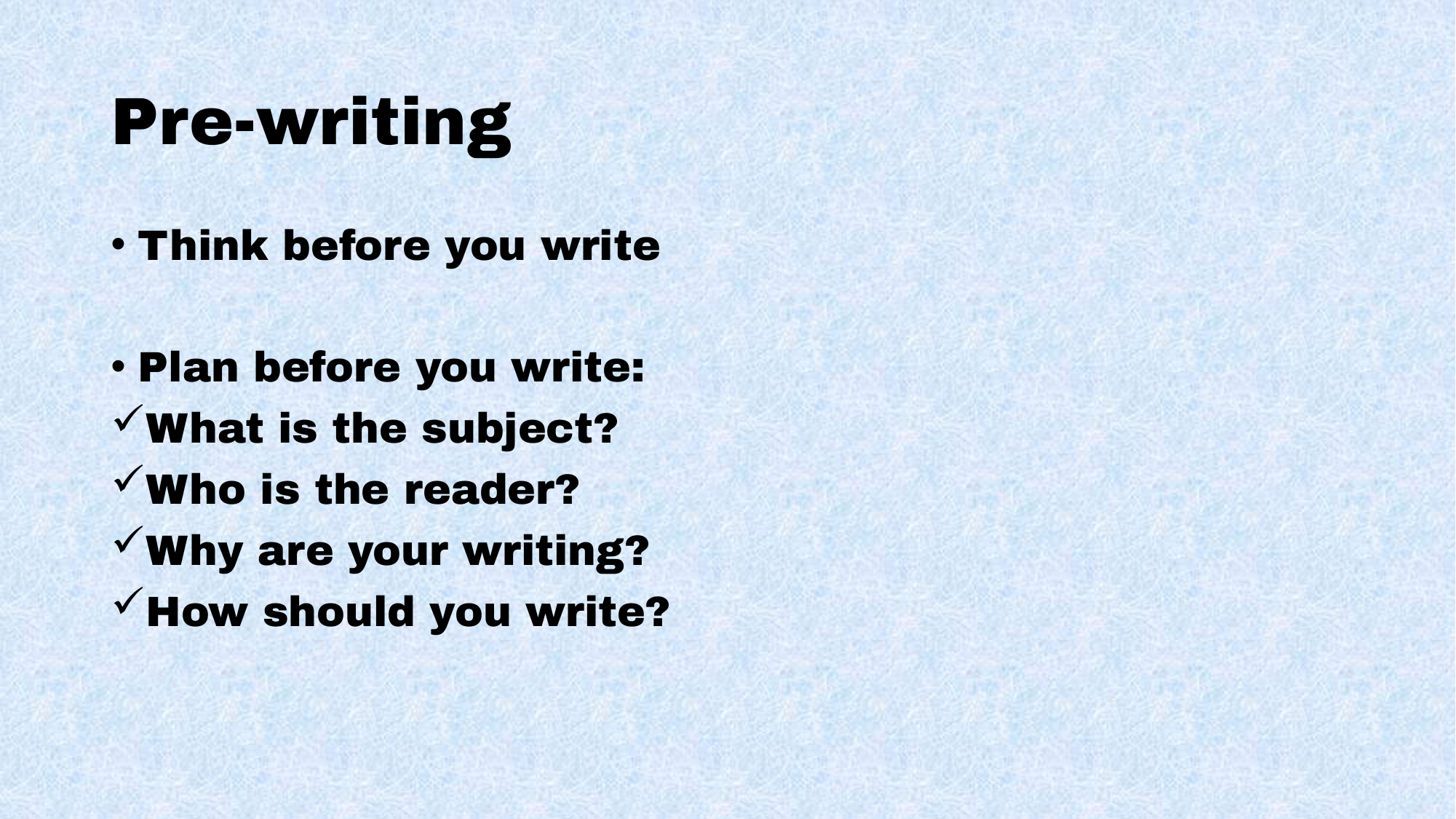

# Pre-writing
Think before you write

Plan before you write:
What is the subject?
Who is the reader?
Why are your writing?
How should you write?